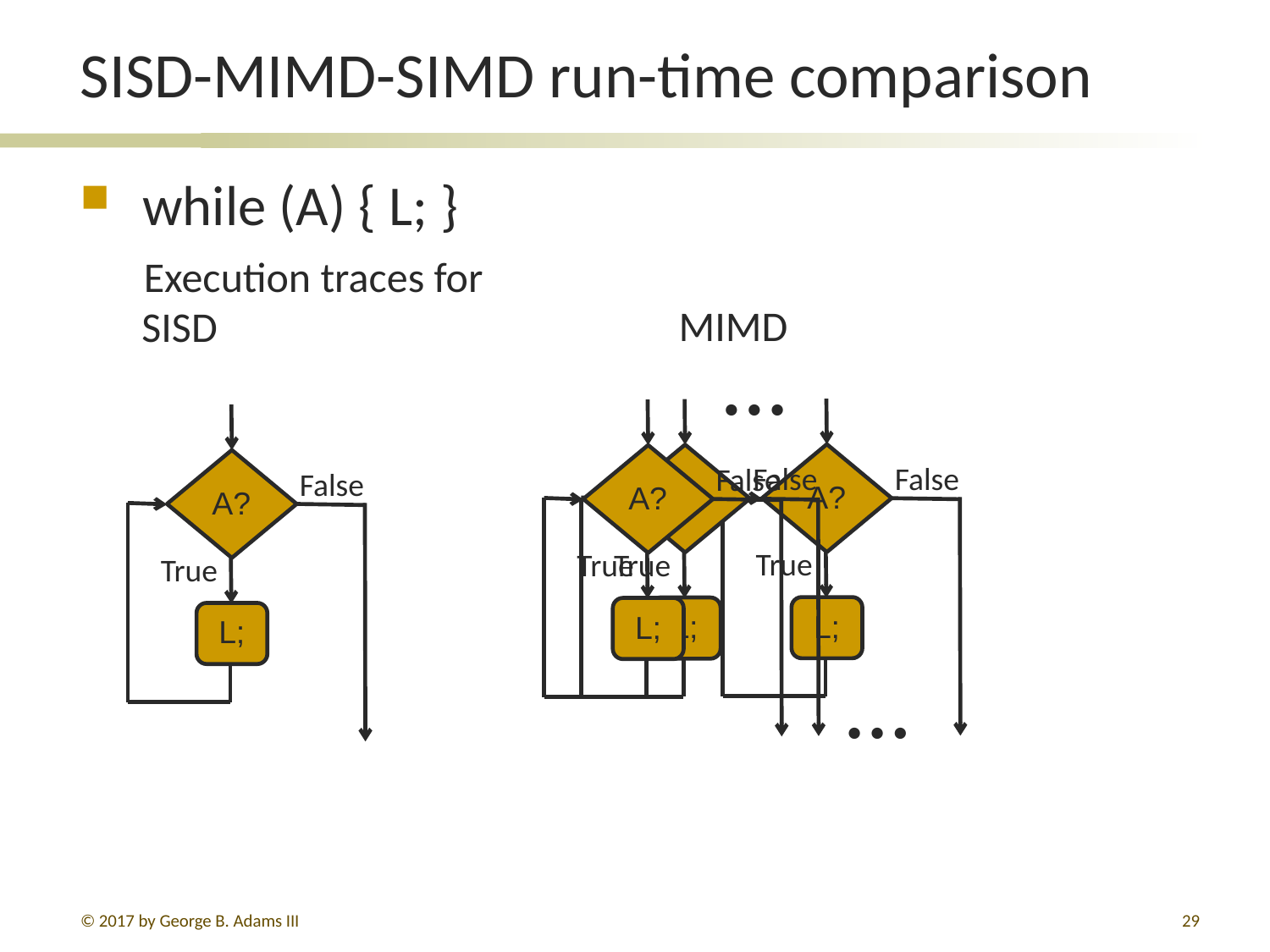

# SISD-MIMD-SIMD run-time comparison
while (A) { L; }
Execution traces for
MIMD
SISD
• • •
A?
False
True
L;
A?
False
True
L;
A?
False
True
L;
• • •
A?
False
True
L;
© 2017 by George B. Adams III
29